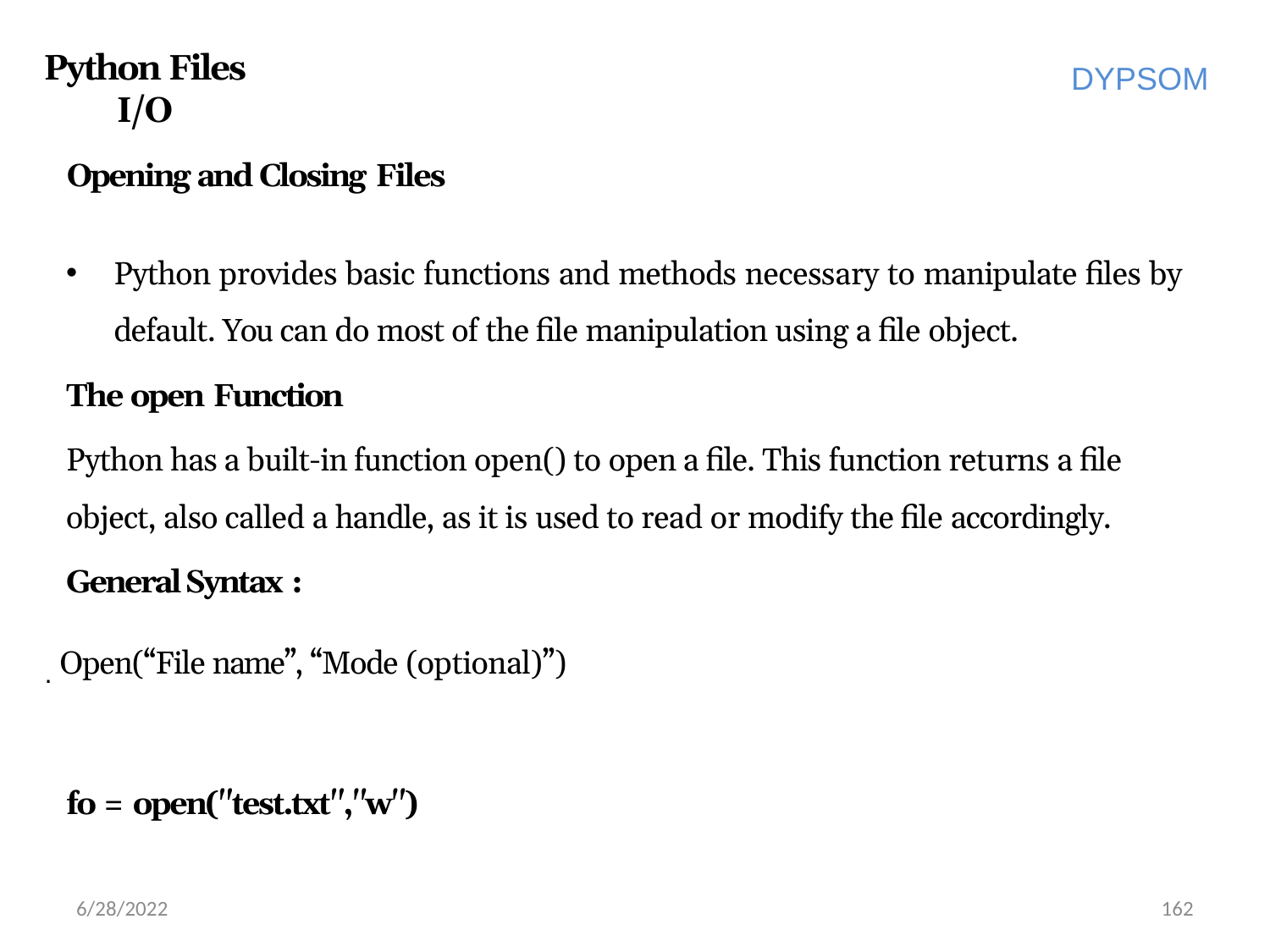

DYPSOM
# Python Files I/O
Opening and Closing Files

Python provides basic functions and methods necessary to manipulate files by
default. You can do most of the file manipulation using a file object.
The open Function
Python has a built-in function open() to open a file. This function returns a file  object, also called a handle, as it is used to read or modify the file accordingly.
General Syntax :
. Open(“File name”, “Mode (optional)”)

fo = open("test.txt","w")
6/28/2022
162